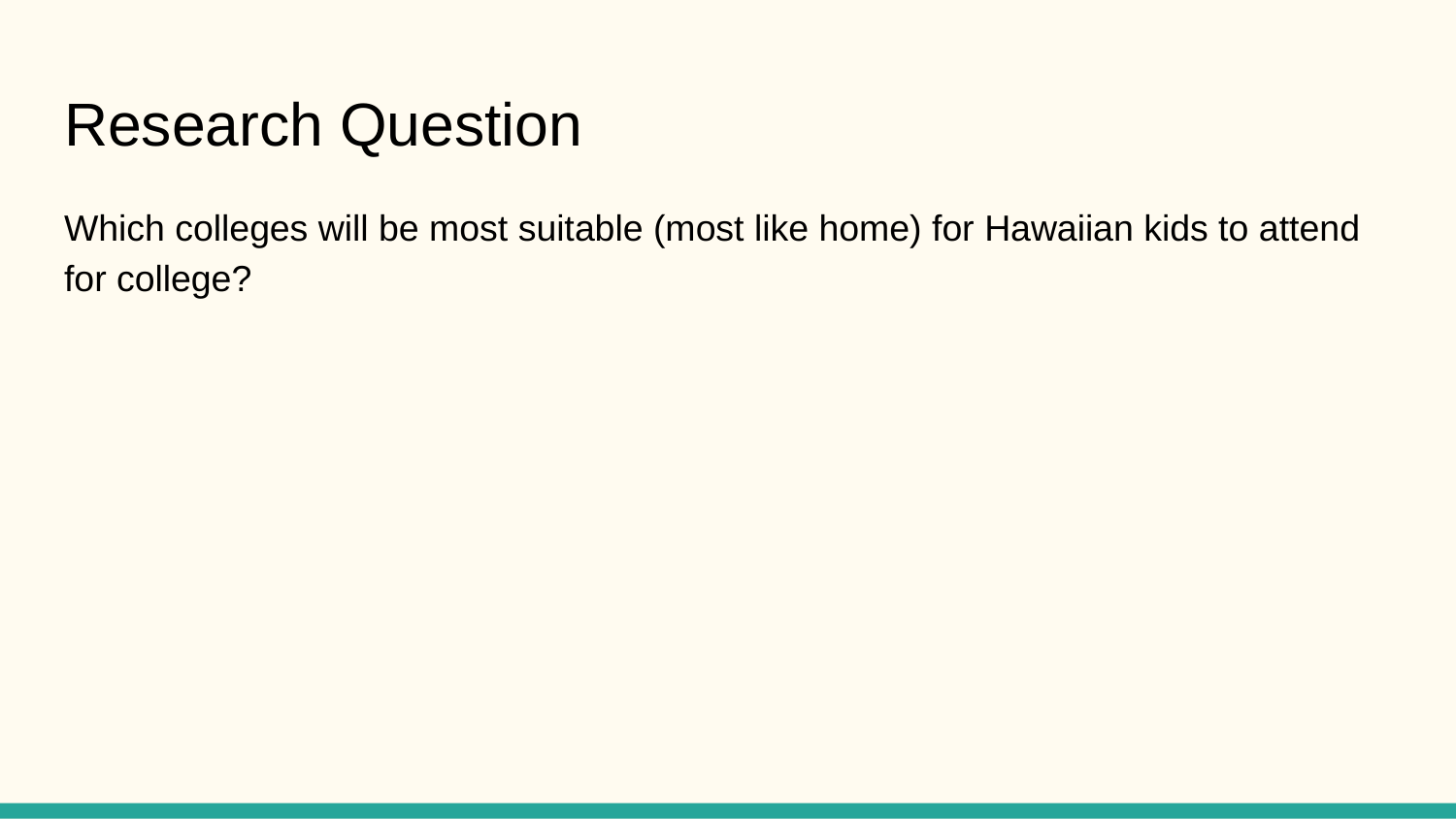

# Research Question
Which colleges will be most suitable (most like home) for Hawaiian kids to attend for college?